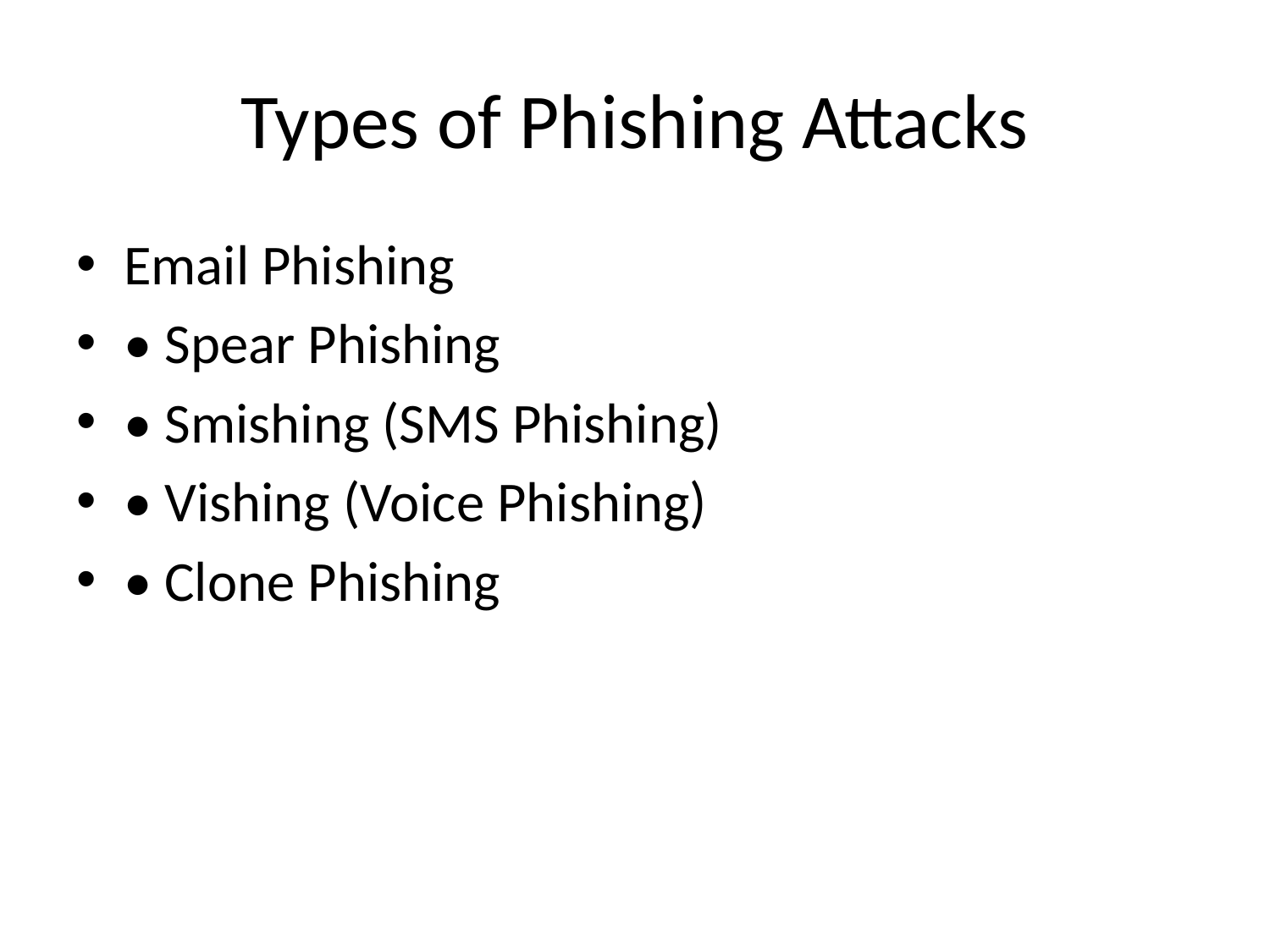

# Types of Phishing Attacks
Email Phishing
• Spear Phishing
• Smishing (SMS Phishing)
• Vishing (Voice Phishing)
• Clone Phishing